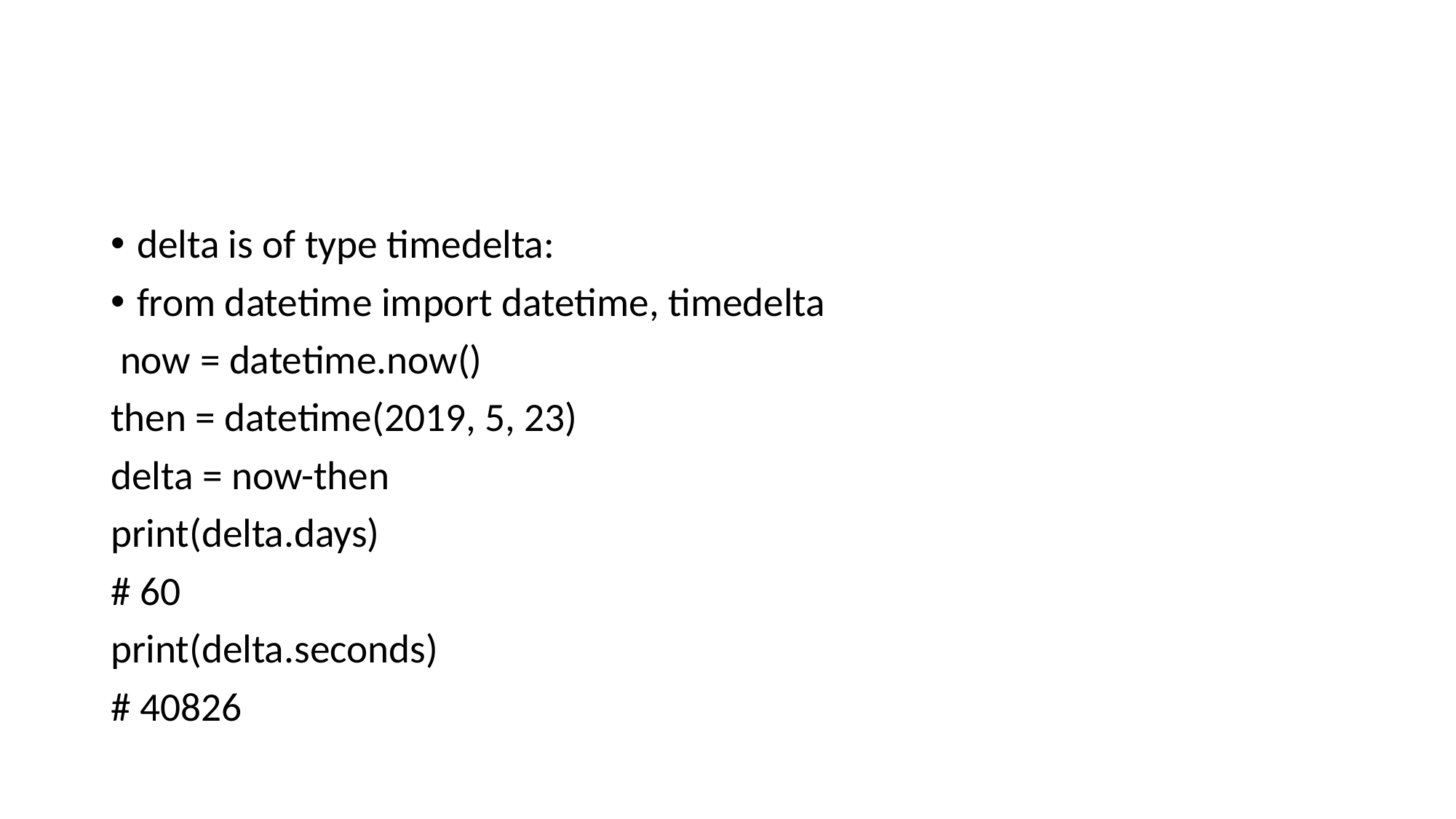

#
delta is of type timedelta:
from datetime import datetime, timedelta
 now = datetime.now()
then = datetime(2019, 5, 23)
delta = now-then
print(delta.days)
# 60
print(delta.seconds)
# 40826